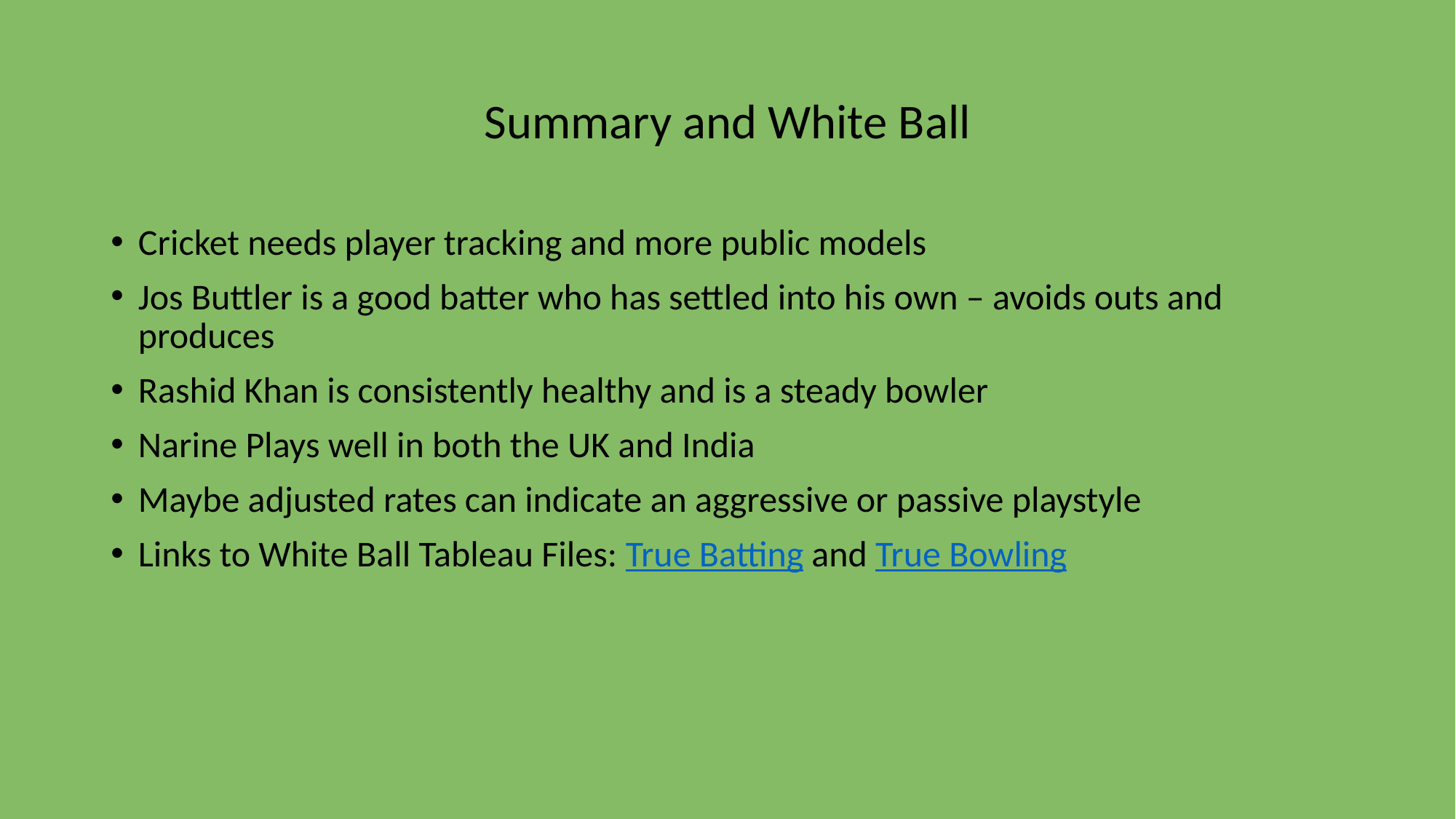

# Summary and White Ball
Cricket needs player tracking and more public models
Jos Buttler is a good batter who has settled into his own – avoids outs and produces
Rashid Khan is consistently healthy and is a steady bowler
Narine Plays well in both the UK and India
Maybe adjusted rates can indicate an aggressive or passive playstyle
Links to White Ball Tableau Files: True Batting and True Bowling